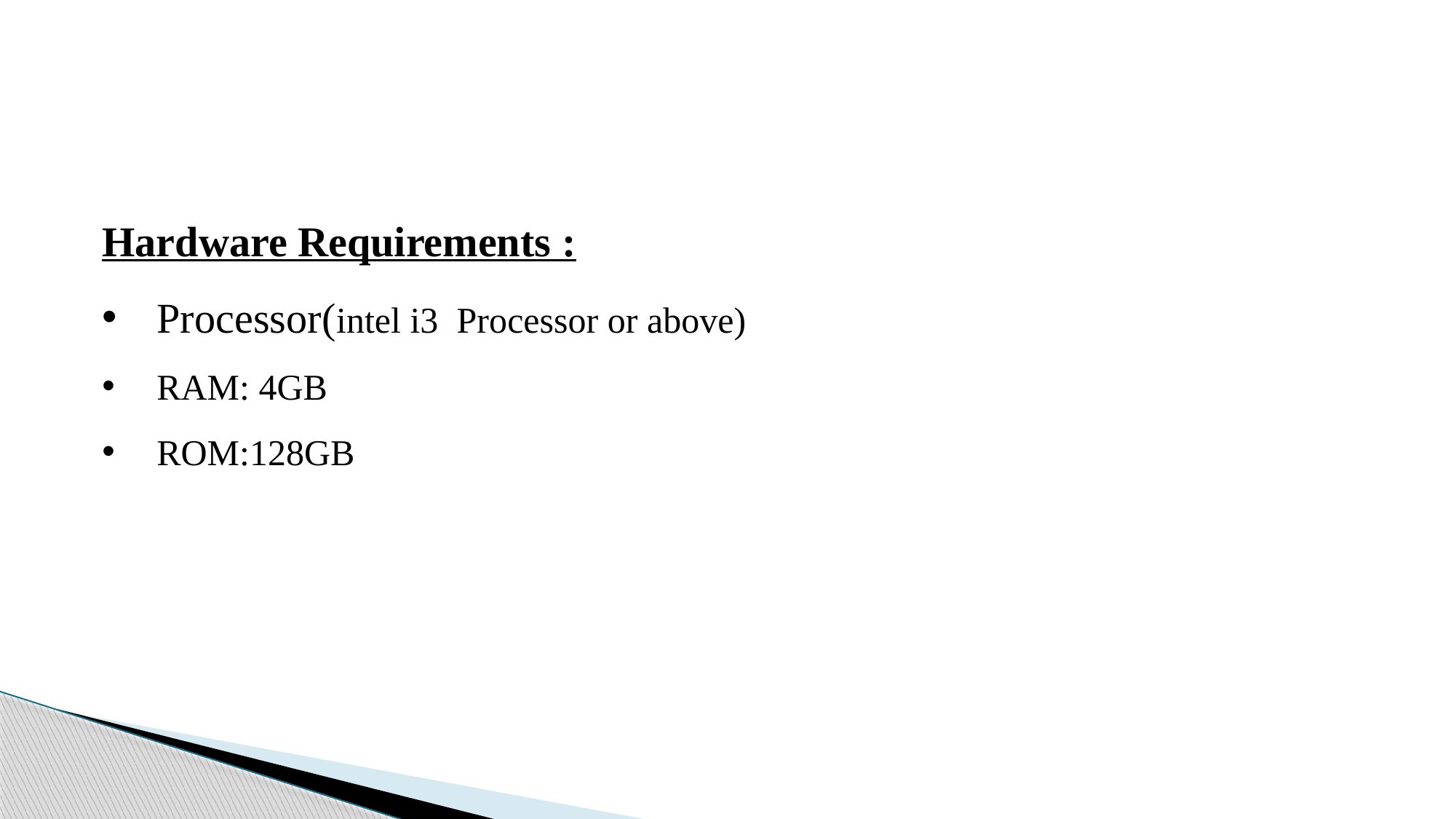

Hardware Requirements :
Processor(intel i3  Processor or above)
RAM: 4GB
ROM:128GB